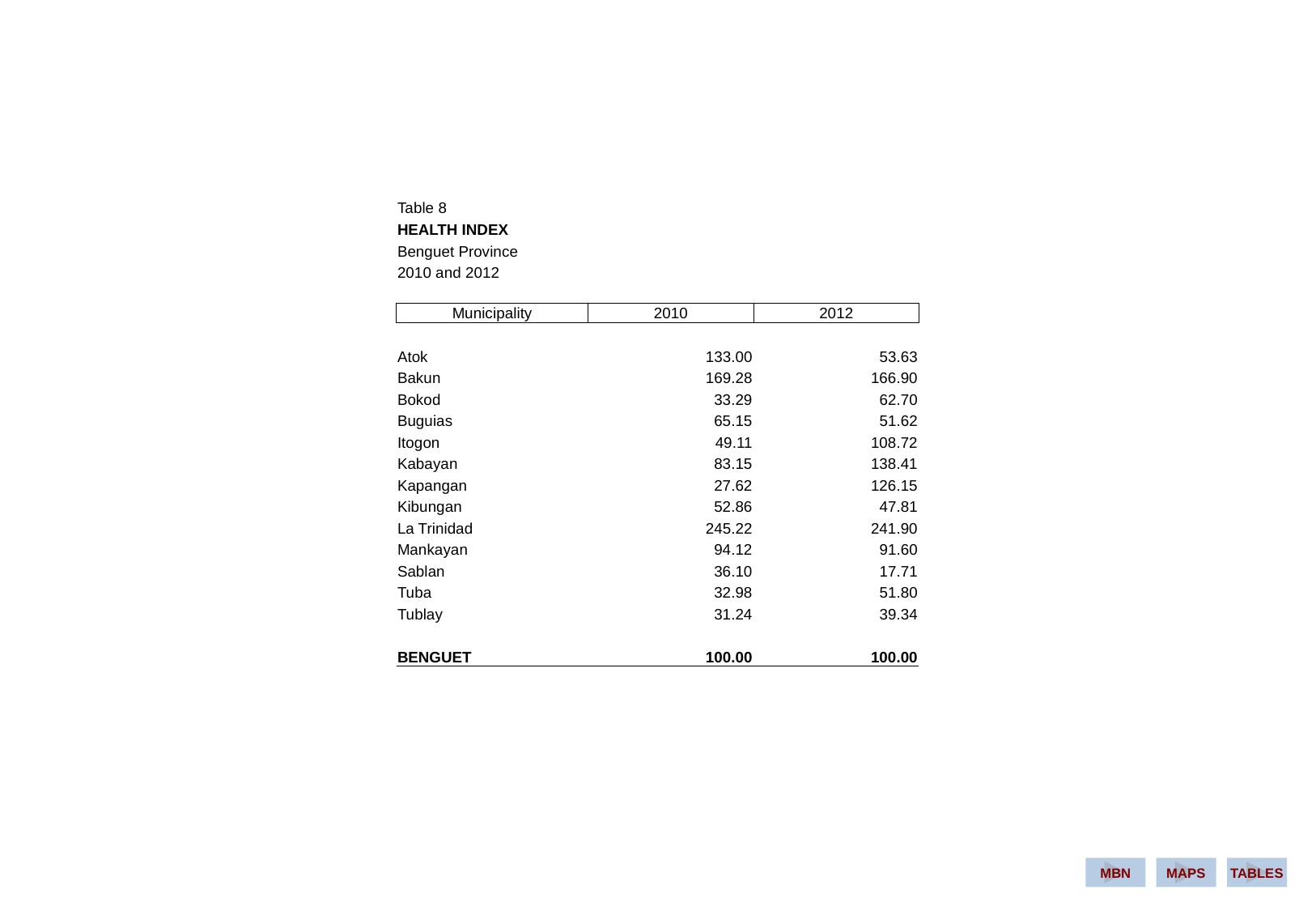

| Table 8 |  |  |
| --- | --- | --- |
| HEALTH INDEX |  |  |
| Benguet Province |  |  |
| 2010 and 2012 |  |  |
|  |  |  |
| Municipality | 2010 | 2012 |
|  |  |  |
| Atok | 133.00 | 53.63 |
| Bakun | 169.28 | 166.90 |
| Bokod | 33.29 | 62.70 |
| Buguias | 65.15 | 51.62 |
| Itogon | 49.11 | 108.72 |
| Kabayan | 83.15 | 138.41 |
| Kapangan | 27.62 | 126.15 |
| Kibungan | 52.86 | 47.81 |
| La Trinidad | 245.22 | 241.90 |
| Mankayan | 94.12 | 91.60 |
| Sablan | 36.10 | 17.71 |
| Tuba | 32.98 | 51.80 |
| Tublay | 31.24 | 39.34 |
|  |  |  |
| BENGUET | 100.00 | 100.00 |
|  |  |  |
MBN
MAPS
TABLES